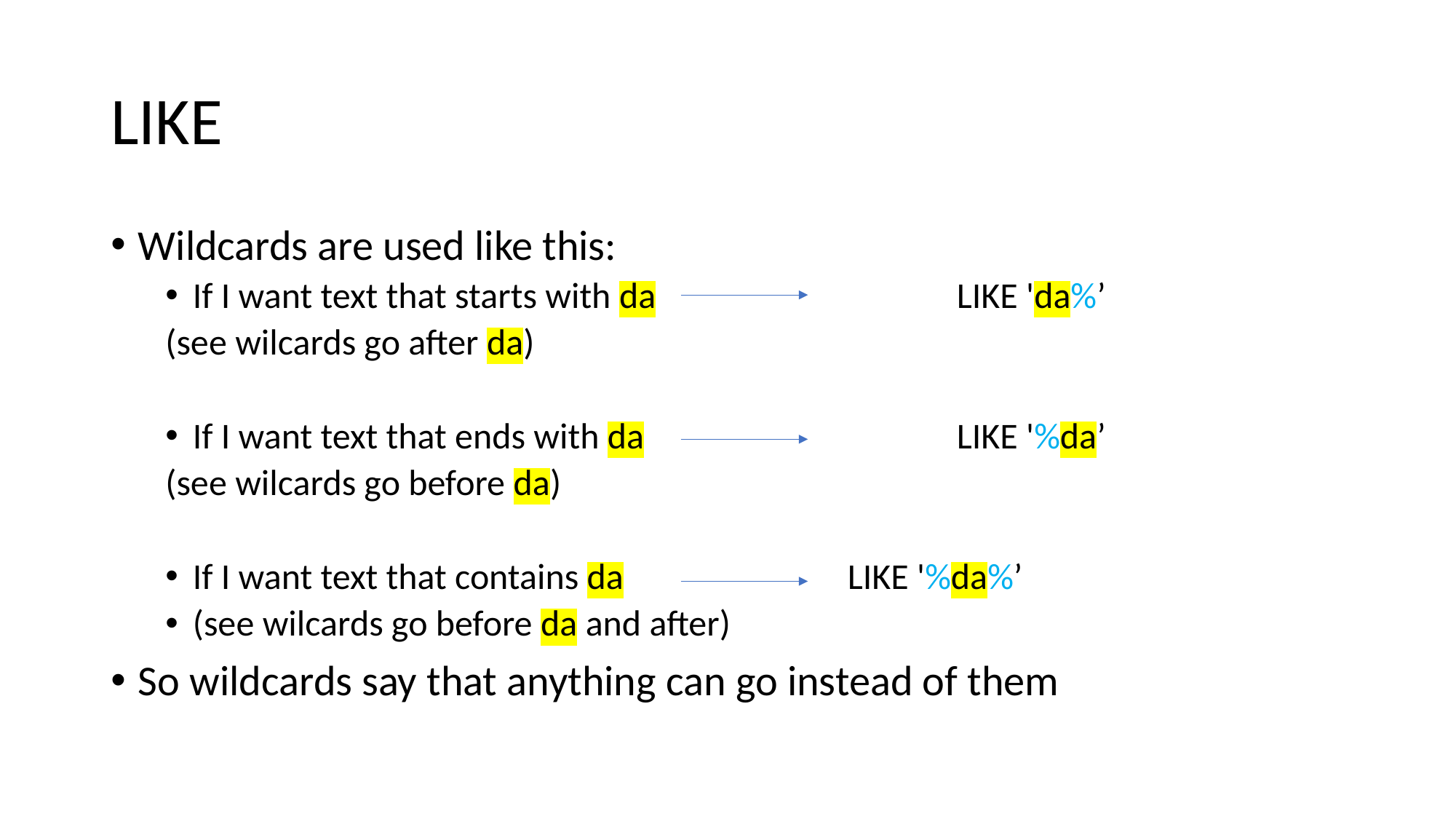

# LIKE
Wildcards are used like this:
If I want text that starts with da			LIKE 'da%’
(see wilcards go after da)

If I want text that ends with da			LIKE '%da’
(see wilcards go before da)

If I want text that contains da			LIKE '%da%’
(see wilcards go before da and after)
So wildcards say that anything can go instead of them